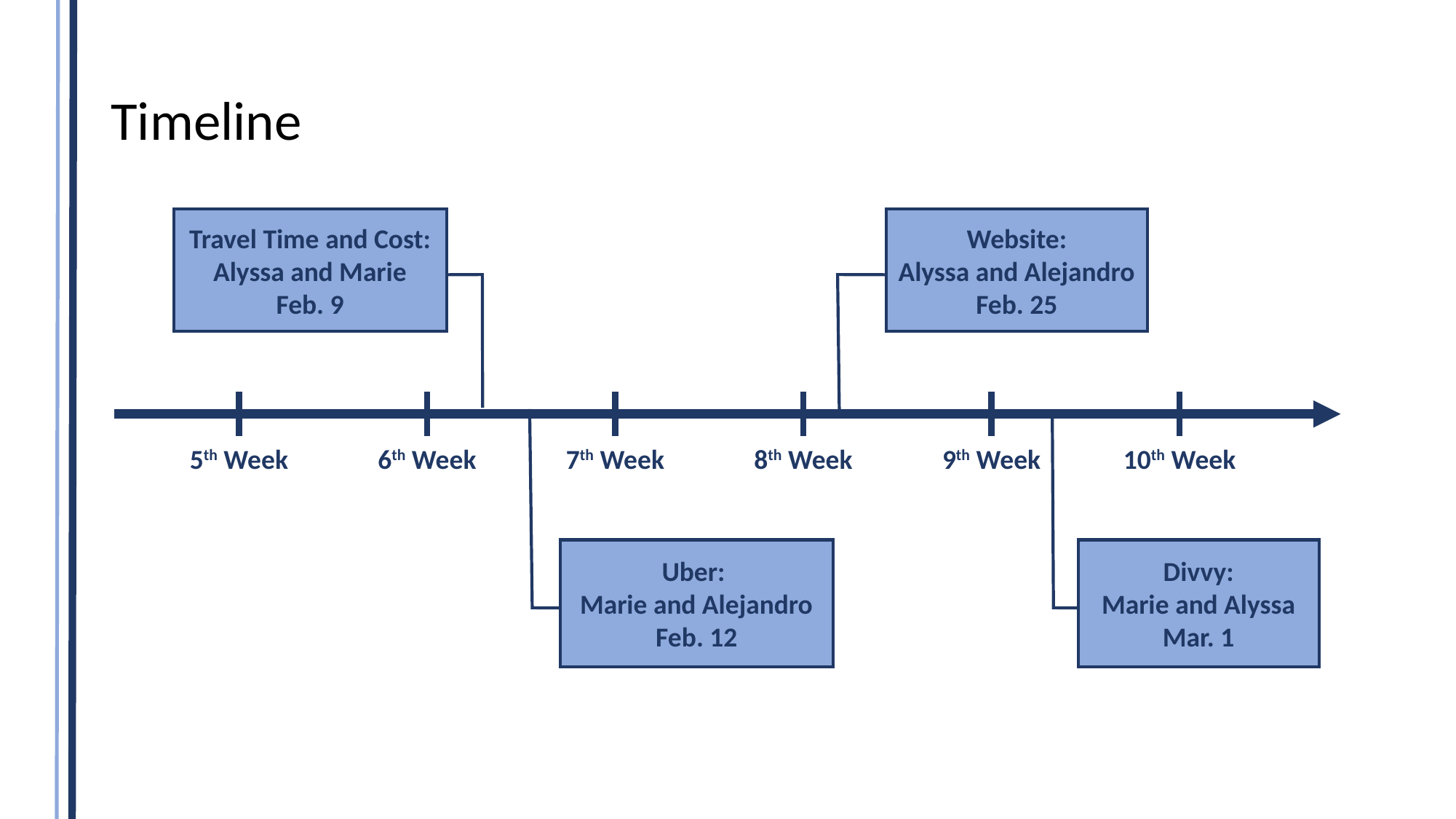

# Timeline
Travel Time and Cost:
Alyssa and Marie
Feb. 9
Website:
Alyssa and Alejandro
Feb. 25
5th Week
6th Week
7th Week
8th Week
9th Week
10th Week
Uber:
Marie and Alejandro
Feb. 12
Divvy:
Marie and Alyssa
Mar. 1